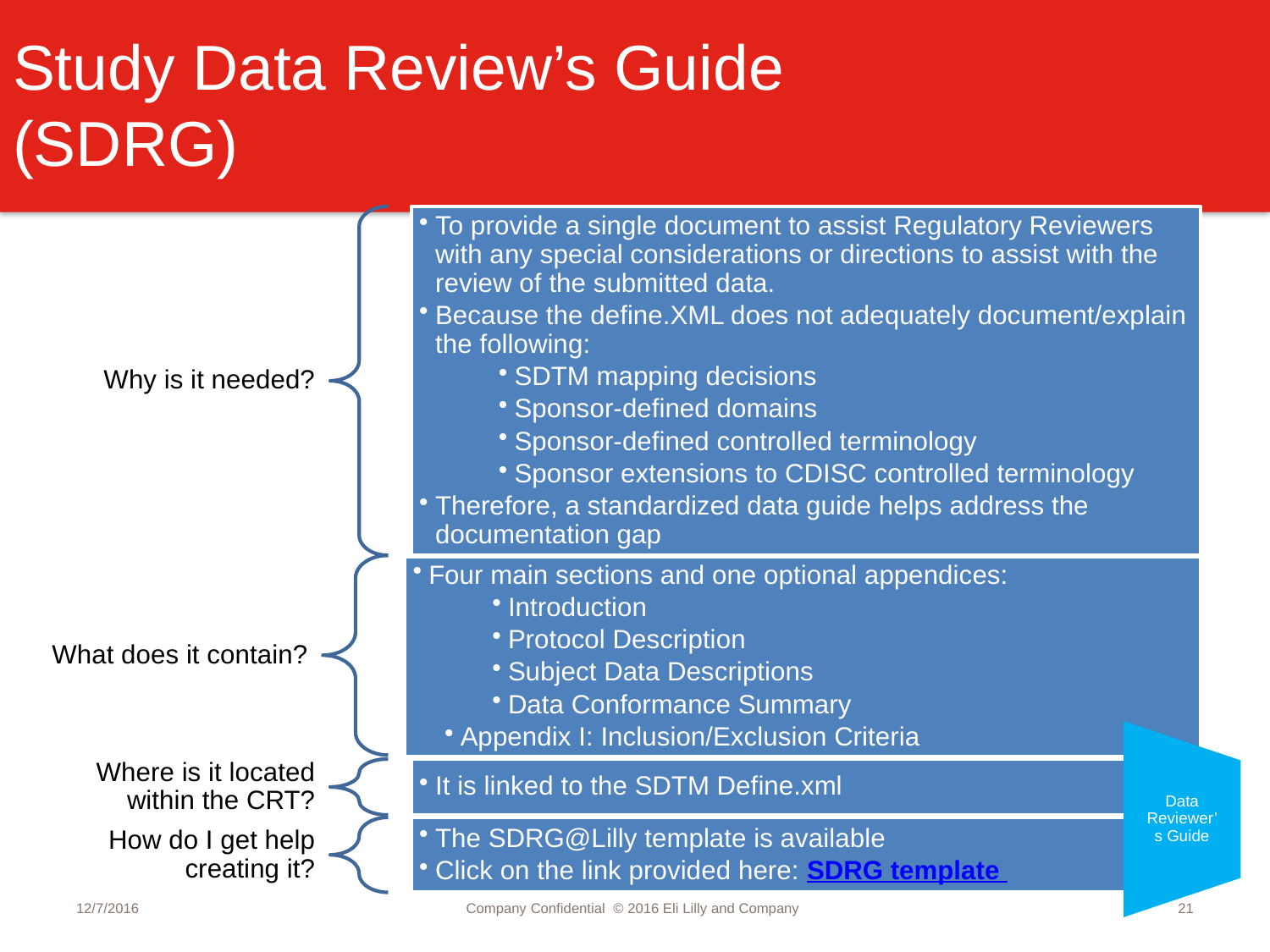

Study Data Review’s Guide (SDRG)

To provide a single document to assist Regulatory Reviewers with any special considerations or directions to assist with the review of the submitted data.
Because the define.XML does not adequately document/explain the following:
SDTM mapping decisions
Sponsor-defined domains
Sponsor-defined controlled terminology
Sponsor extensions to CDISC controlled terminology
Therefore, a standardized data guide helps address the documentation gap
Why is it needed?

Four main sections and one optional appendices:
Introduction
Protocol Description
Subject Data Descriptions
Data Conformance Summary
Appendix I: Inclusion/Exclusion Criteria
What does it contain?
Data Reviewer’s Guide
Where is it located within the CRT?

It is linked to the SDTM Define.xml

The SDRG@Lilly template is available
Click on the link provided here: SDRG template
How do I get help creating it?
12/7/2016
Company Confidential  © 2016 Eli Lilly and Company
21